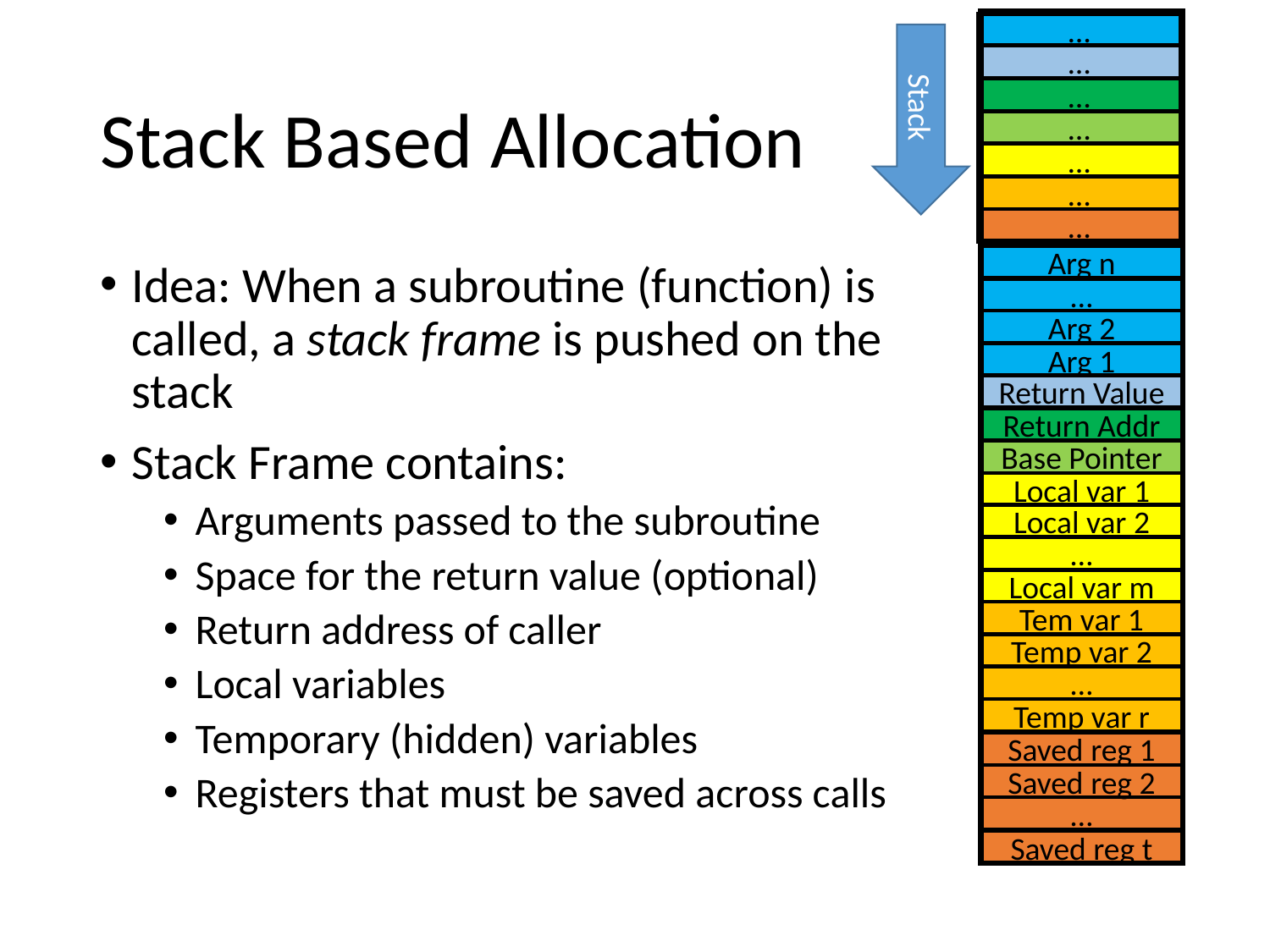

…
…
# Stack Based Allocation
Stack
…
…
…
…
…

Arg n
Idea: When a subroutine (function) is called, a stack frame is pushed on the stack
Stack Frame contains:
Arguments passed to the subroutine
Space for the return value (optional)
Return address of caller
Local variables
Temporary (hidden) variables
Registers that must be saved across calls

…
Arg 2
Arg 1
Return Value
Return Addr
Base Pointer
Local var 1
Local var 2
…
Local var m
Tem var 1
Temp var 2
…
Temp var r
Saved reg 1
Saved reg 2
…
Saved reg t